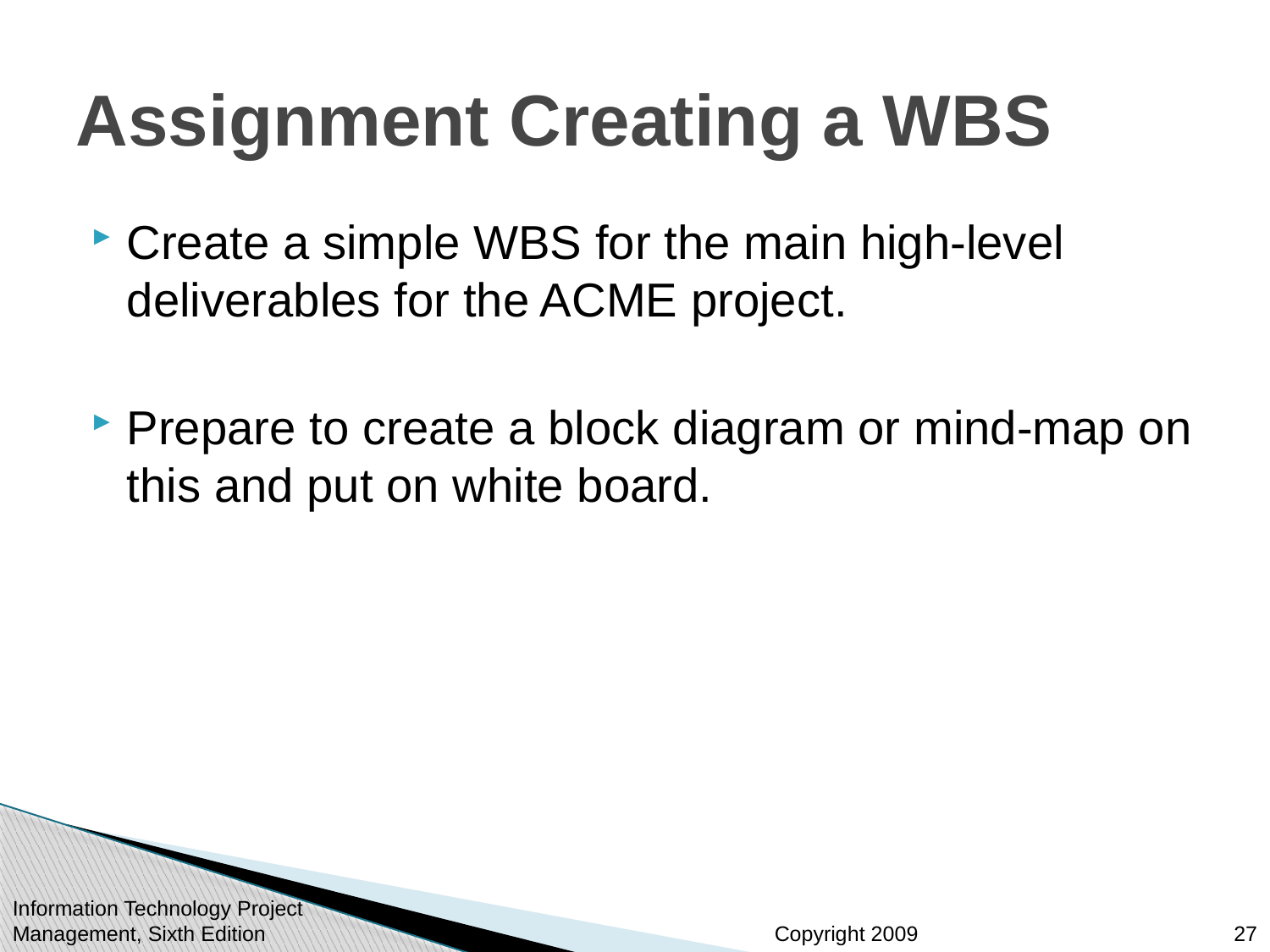

# Assignment Creating a WBS
Create a simple WBS for the main high-level deliverables for the ACME project.

Prepare to create a block diagram or mind-map on this and put on white board.
Information Technology Project Management, Sixth Edition
27